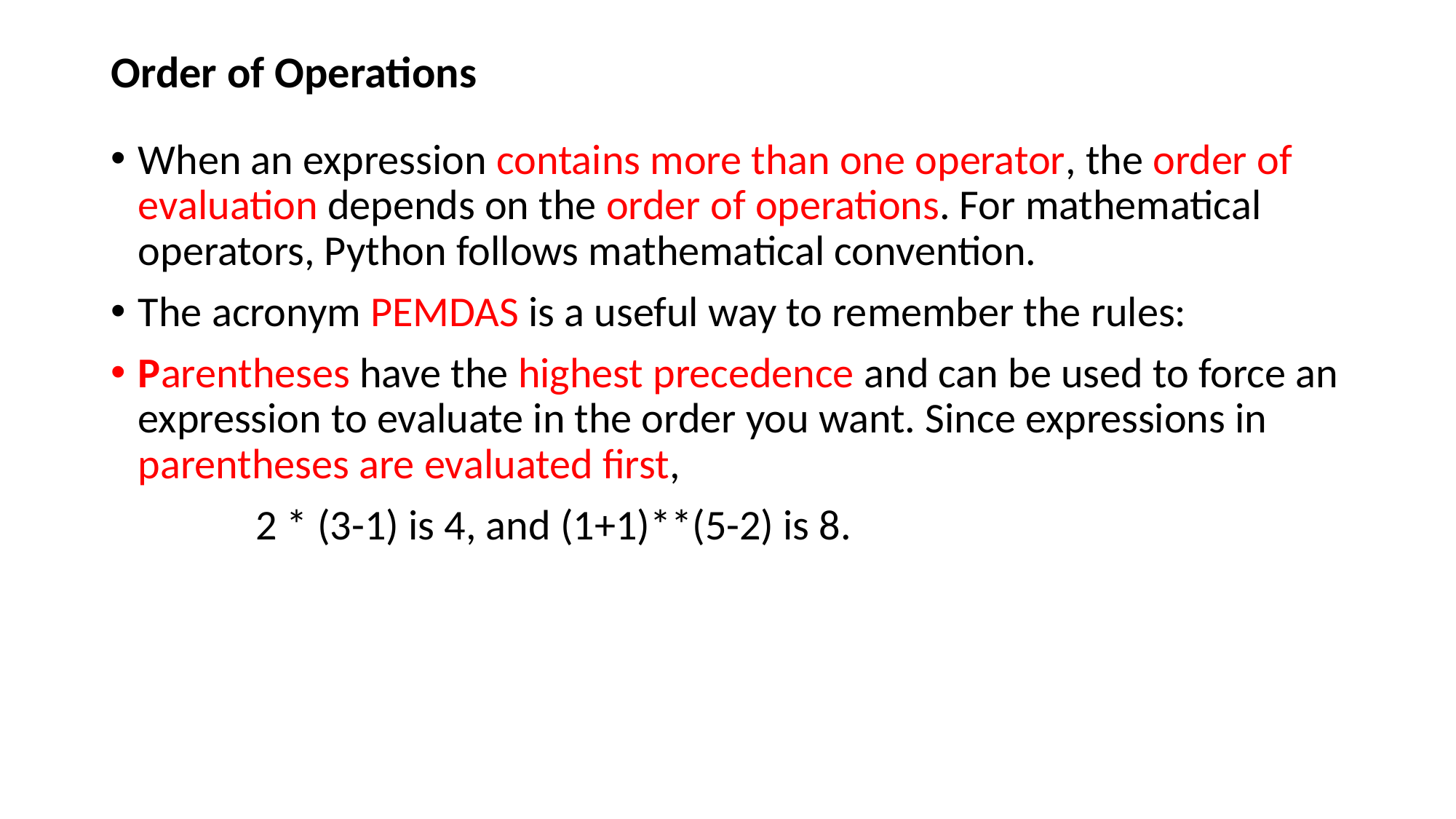

# Order of Operations
When an expression contains more than one operator, the order of evaluation depends on the order of operations. For mathematical operators, Python follows mathematical convention.
The acronym PEMDAS is a useful way to remember the rules:
Parentheses have the highest precedence and can be used to force an expression to evaluate in the order you want. Since expressions in parentheses are evaluated first,
               2 * (3-1) is 4, and (1+1)**(5-2) is 8.